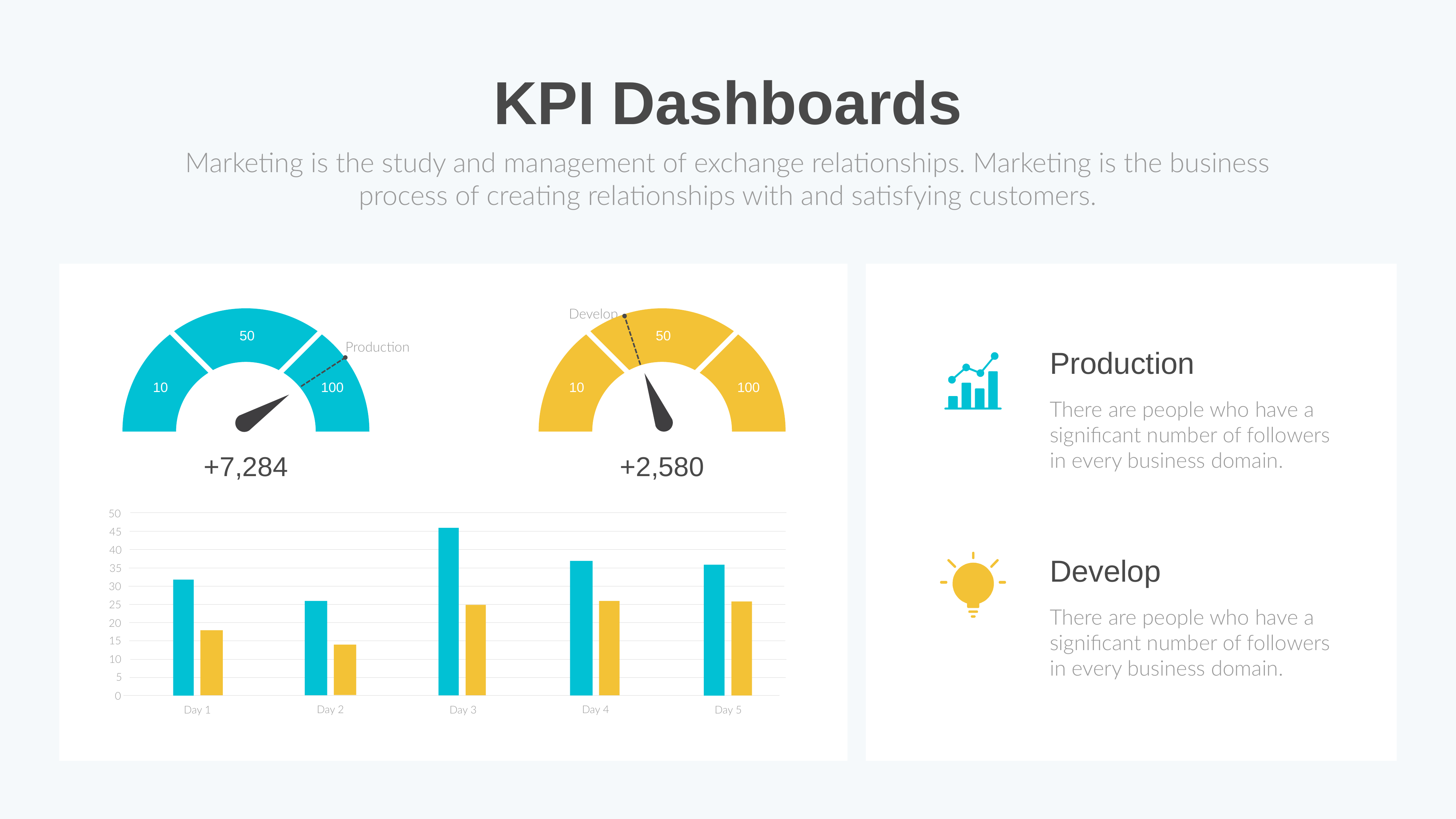

KPI Dashboards
Marketing is the study and management of exchange relationships. Marketing is the business process of creating relationships with and satisfying customers.

Develop

50

10
100

+2,580

Production
50

10
100

+7,284
Production
There are people who have a significant number of followers in every business domain.
Develop
There are people who have a significant number of followers in every business domain.

50
45

40

35

30

25

20

15

10
5
0
Day 2
Day 4
Day 1
Day 3
Day 5